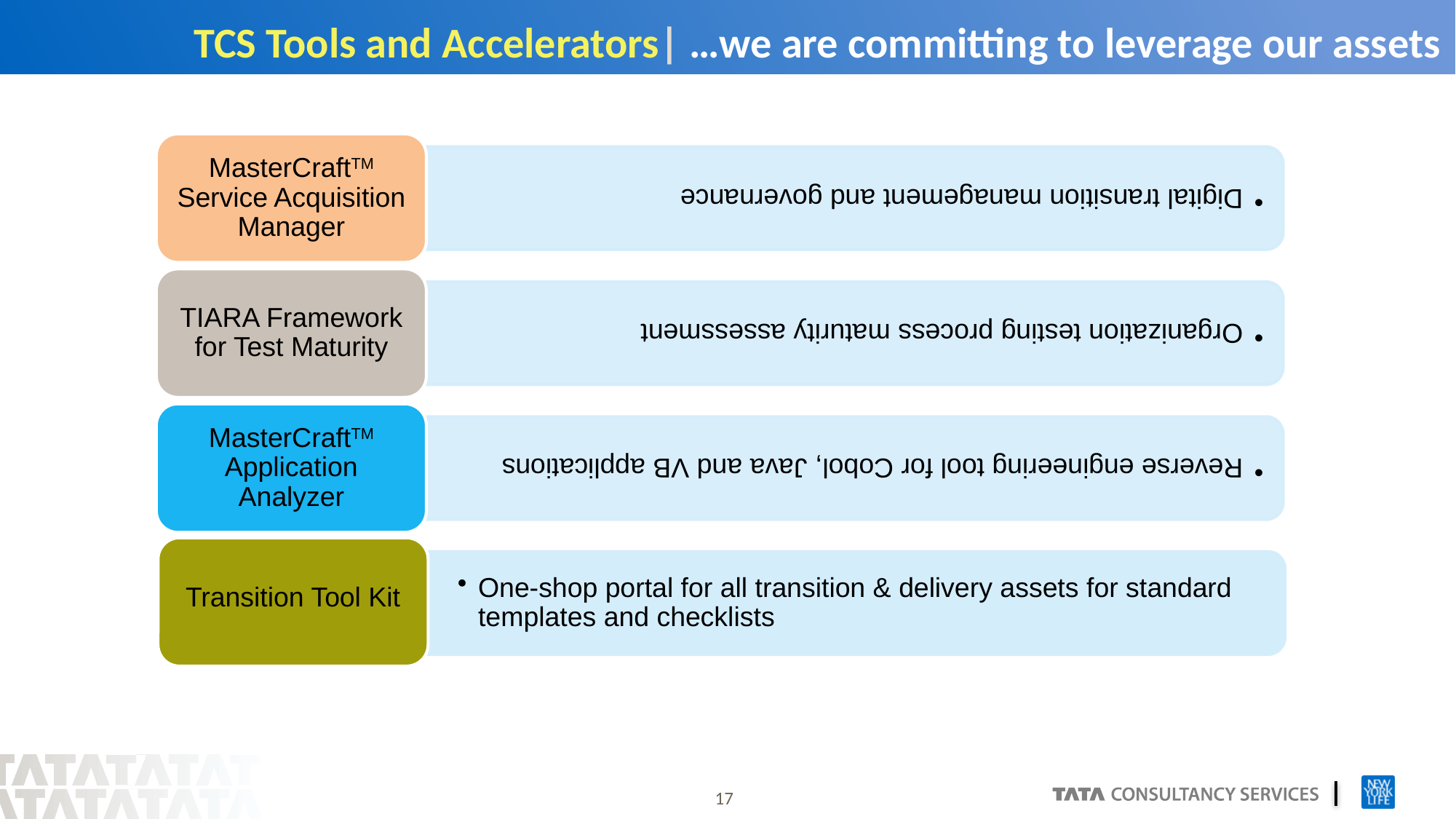

# TCS Tools and Accelerators| …we are committing to leverage our assets
Digital transition management and governance
MasterCraftTM Service Acquisition Manager
Organization testing process maturity assessment
TIARA Framework for Test Maturity
Reverse engineering tool for Cobol, Java and VB applications
MasterCraftTM Application Analyzer

Transition Tool Kit

One-shop portal for all transition & delivery assets for standard templates and checklists